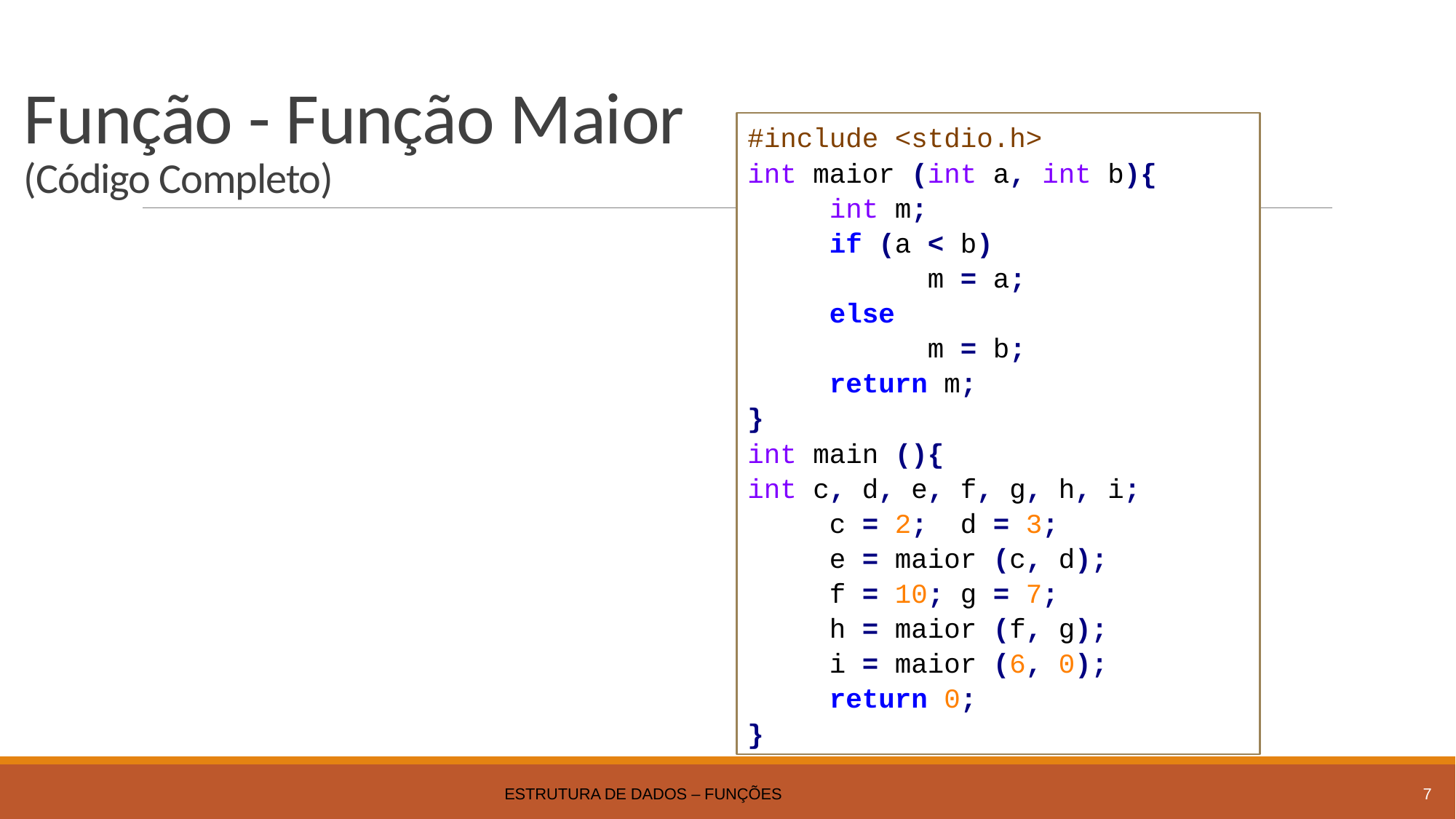

# Função - Função Maior (Código Completo)
#include <stdio.h>
int maior (int a, int b){
     int m;
     if (a < b)
           m = a;
     else
           m = b;
     return m;
}
int main (){
int c, d, e, f, g, h, i;
     c = 2;  d = 3;
     e = maior (c, d);
     f = 10; g = 7;
     h = maior (f, g);
     i = maior (6, 0);
     return 0;
}
Estrutura de Dados – Funções
7